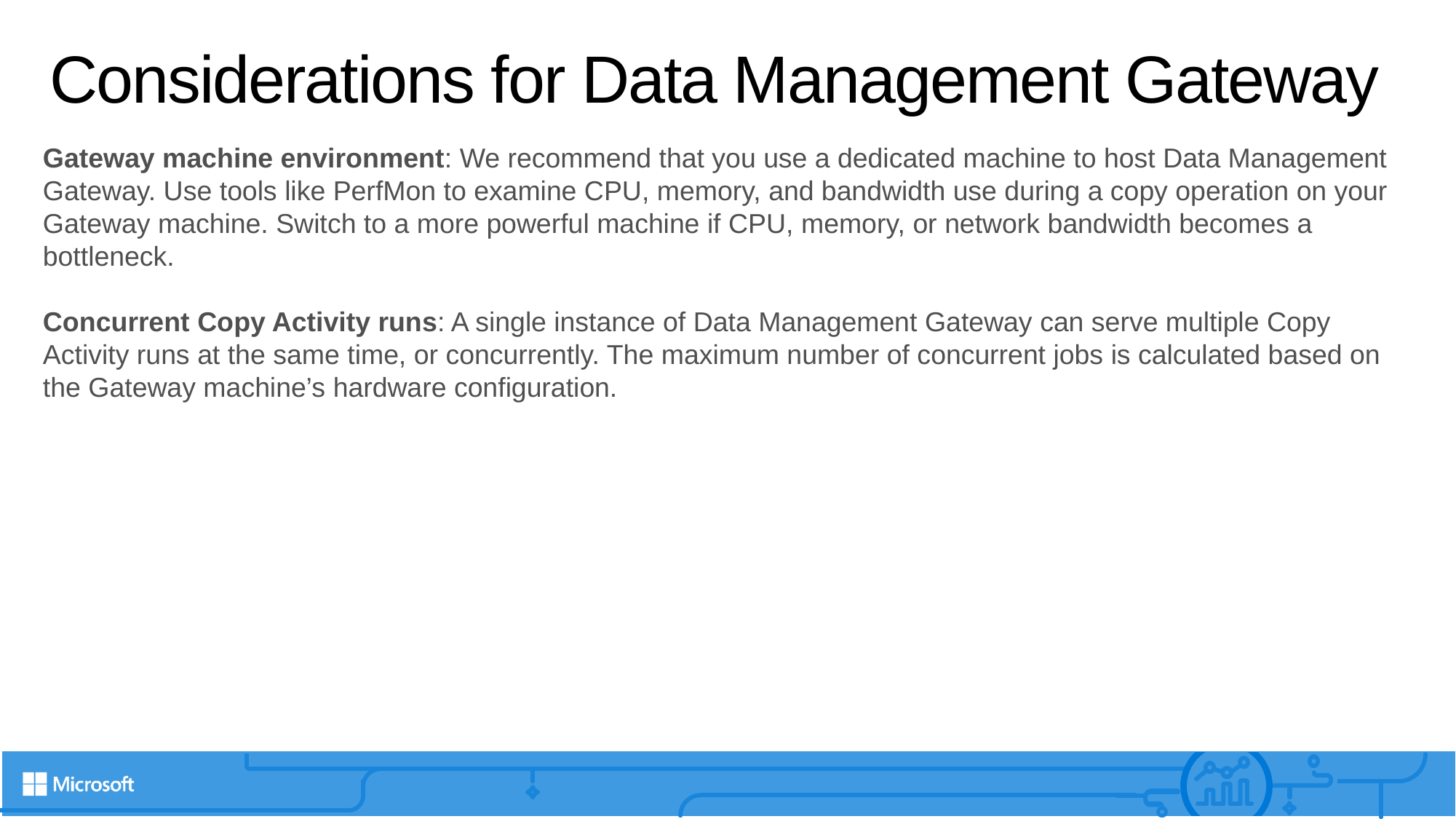

# Considerations for Data Management Gateway
Gateway machine environment: We recommend that you use a dedicated machine to host Data Management Gateway. Use tools like PerfMon to examine CPU, memory, and bandwidth use during a copy operation on your Gateway machine. Switch to a more powerful machine if CPU, memory, or network bandwidth becomes a bottleneck.

Concurrent Copy Activity runs: A single instance of Data Management Gateway can serve multiple Copy Activity runs at the same time, or concurrently. The maximum number of concurrent jobs is calculated based on the Gateway machine’s hardware configuration.